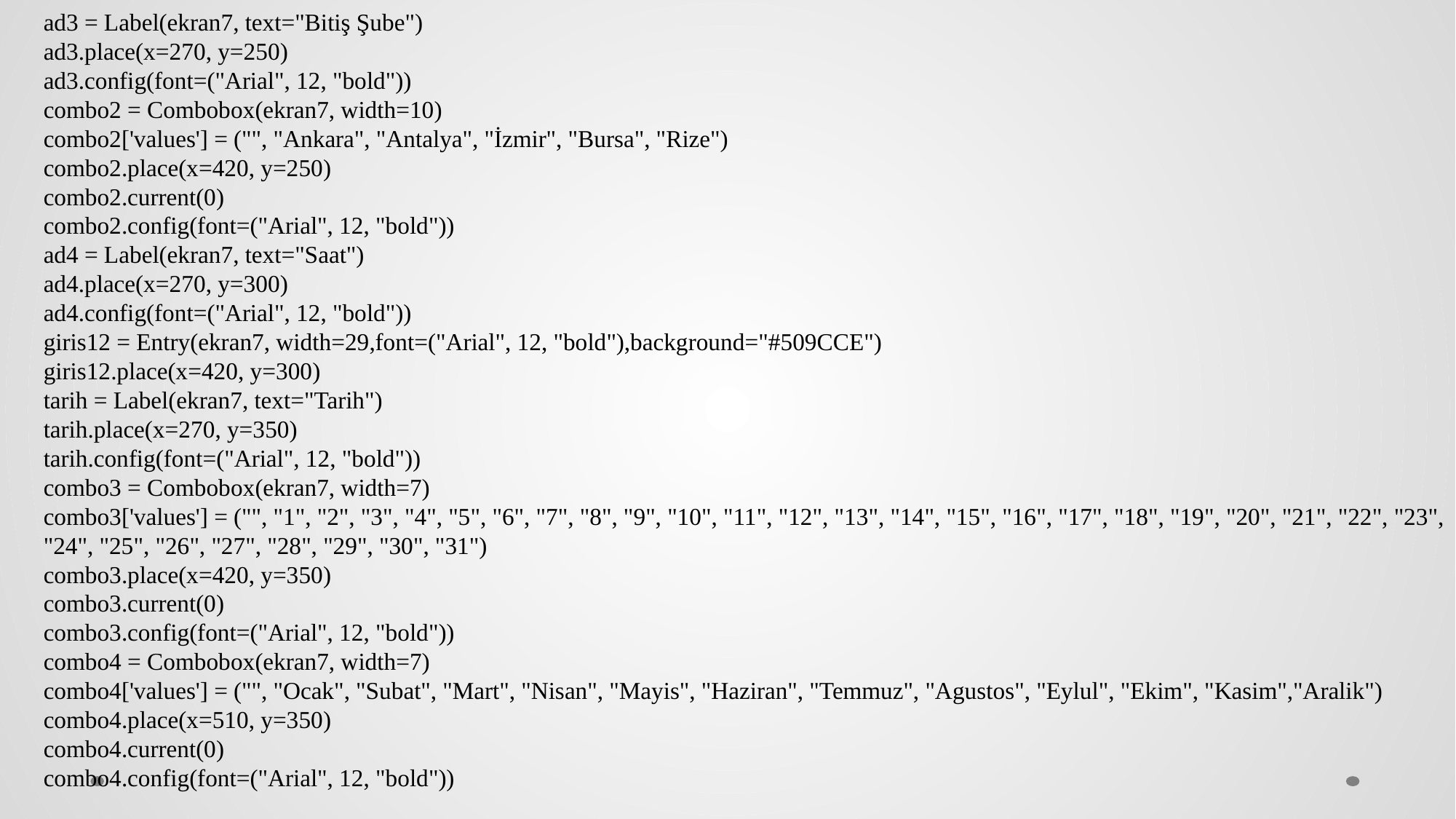

ad3 = Label(ekran7, text="Bitiş Şube")
    ad3.place(x=270, y=250)
    ad3.config(font=("Arial", 12, "bold"))
    combo2 = Combobox(ekran7, width=10)
    combo2['values'] = ("", "Ankara", "Antalya", "İzmir", "Bursa", "Rize")
    combo2.place(x=420, y=250)
    combo2.current(0)
    combo2.config(font=("Arial", 12, "bold"))
    ad4 = Label(ekran7, text="Saat")
    ad4.place(x=270, y=300)
    ad4.config(font=("Arial", 12, "bold"))
    giris12 = Entry(ekran7, width=29,font=("Arial", 12, "bold"),background="#509CCE")
    giris12.place(x=420, y=300)
    tarih = Label(ekran7, text="Tarih")
    tarih.place(x=270, y=350)
    tarih.config(font=("Arial", 12, "bold"))
    combo3 = Combobox(ekran7, width=7)
    combo3['values'] = ("", "1", "2", "3", "4", "5", "6", "7", "8", "9", "10", "11", "12", "13", "14", "15", "16", "17", "18", "19", "20", "21", "22", "23",
    "24", "25", "26", "27", "28", "29", "30", "31")
    combo3.place(x=420, y=350)
    combo3.current(0)
    combo3.config(font=("Arial", 12, "bold"))
    combo4 = Combobox(ekran7, width=7)
    combo4['values'] = ("", "Ocak", "Subat", "Mart", "Nisan", "Mayis", "Haziran", "Temmuz", "Agustos", "Eylul", "Ekim", "Kasim","Aralik")
    combo4.place(x=510, y=350)
    combo4.current(0)
    combo4.config(font=("Arial", 12, "bold"))